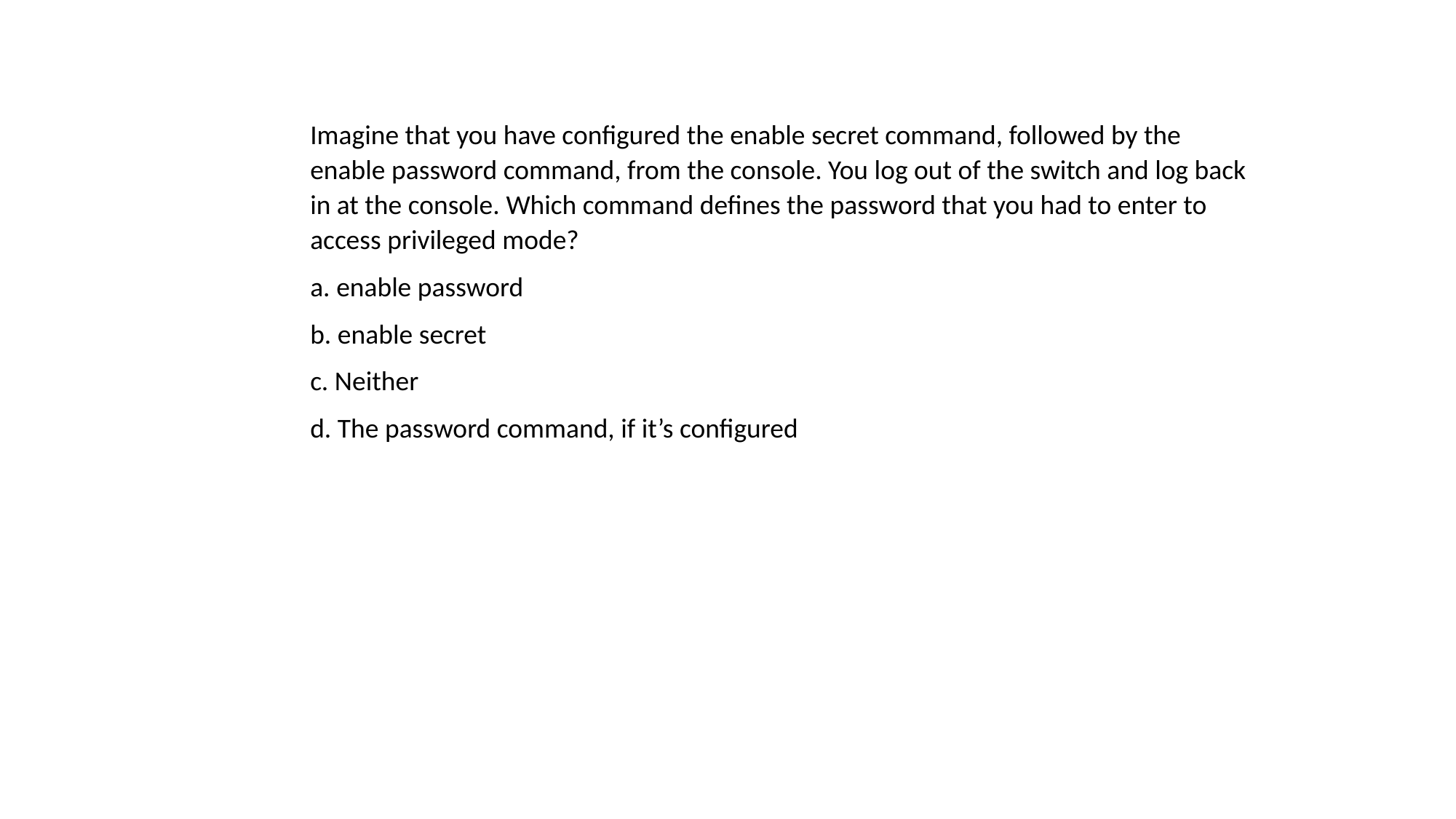

Imagine that you have configured the enable secret command, followed by the enable password command, from the console. You log out of the switch and log back in at the console. Which command defines the password that you had to enter to access privileged mode?
a. enable password
b. enable secret
c. Neither
d. The password command, if it’s configured